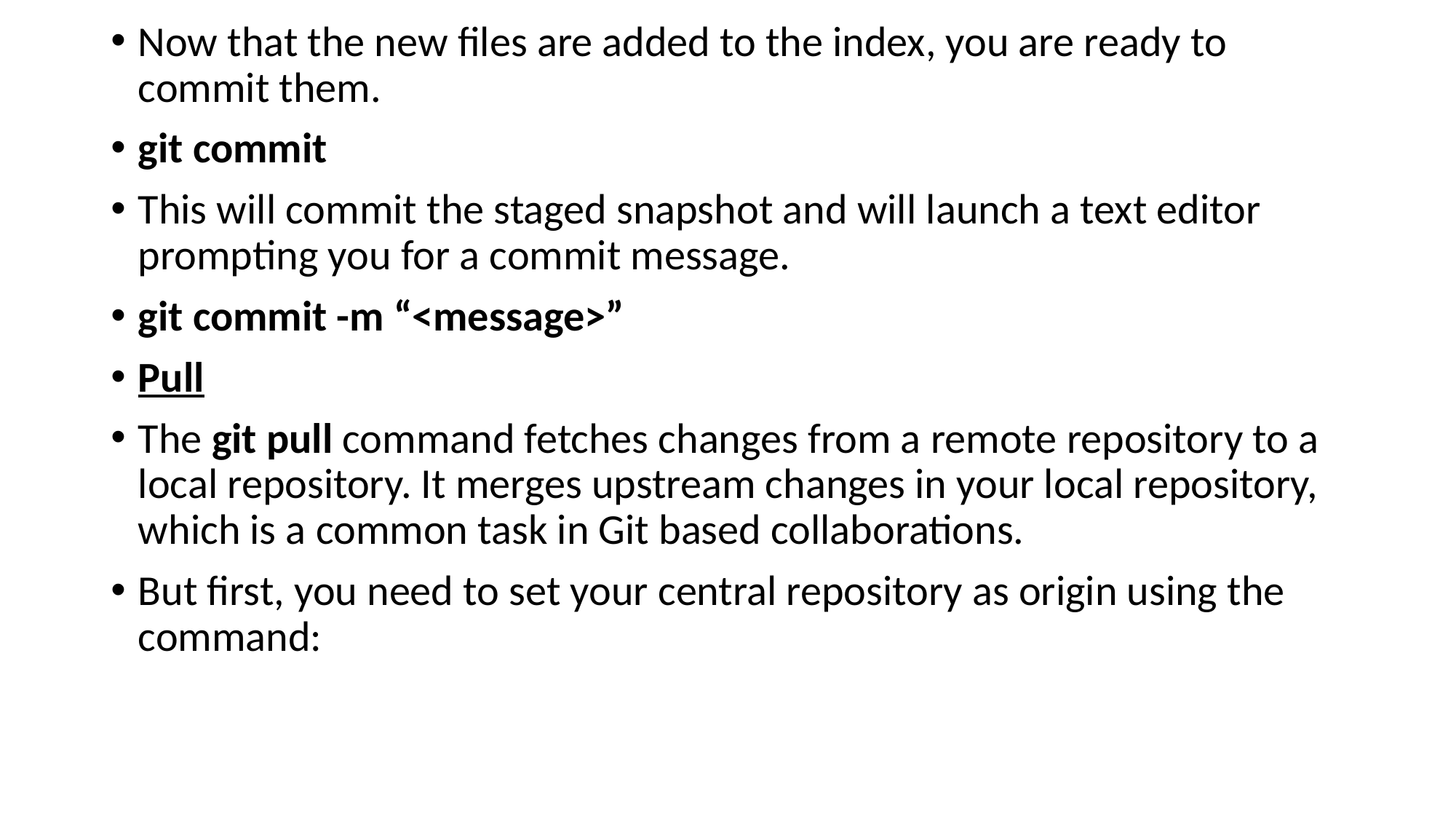

Now that the new files are added to the index, you are ready to commit them.
git commit
This will commit the staged snapshot and will launch a text editor prompting you for a commit message.
git commit -m “<message>”
Pull
The git pull command fetches changes from a remote repository to a local repository. It merges upstream changes in your local repository, which is a common task in Git based collaborations.
But first, you need to set your central repository as origin using the command: